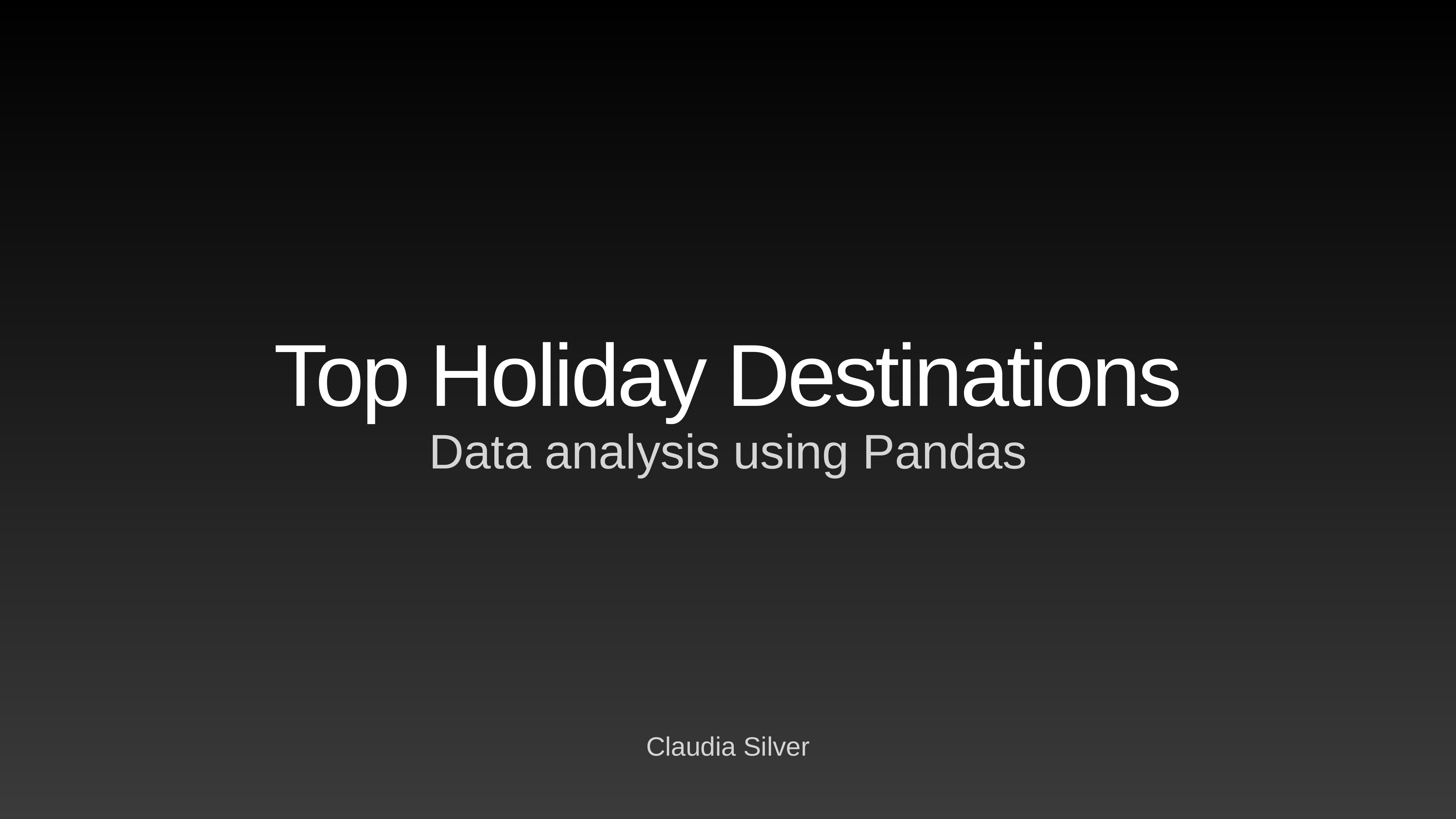

# Top Holiday Destinations
Data analysis using Pandas
Claudia Silver